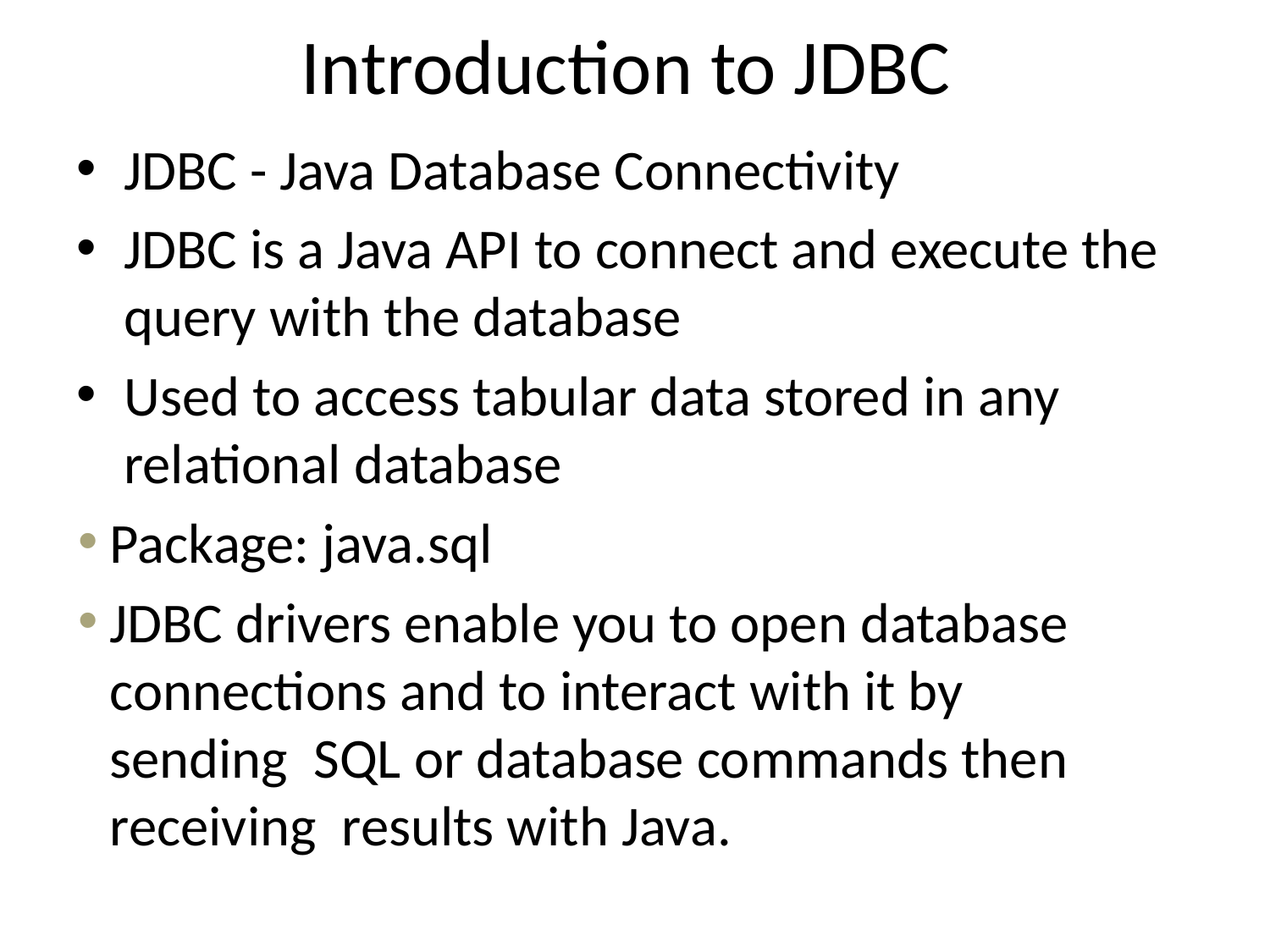

# Introduction to JDBC
JDBC - Java Database Connectivity
JDBC is a Java API to connect and execute the query with the database
Used to access tabular data stored in any relational database
Package: java.sql
JDBC drivers enable you to open database  connections and to interact with it by sending  SQL or database commands then receiving  results with Java.